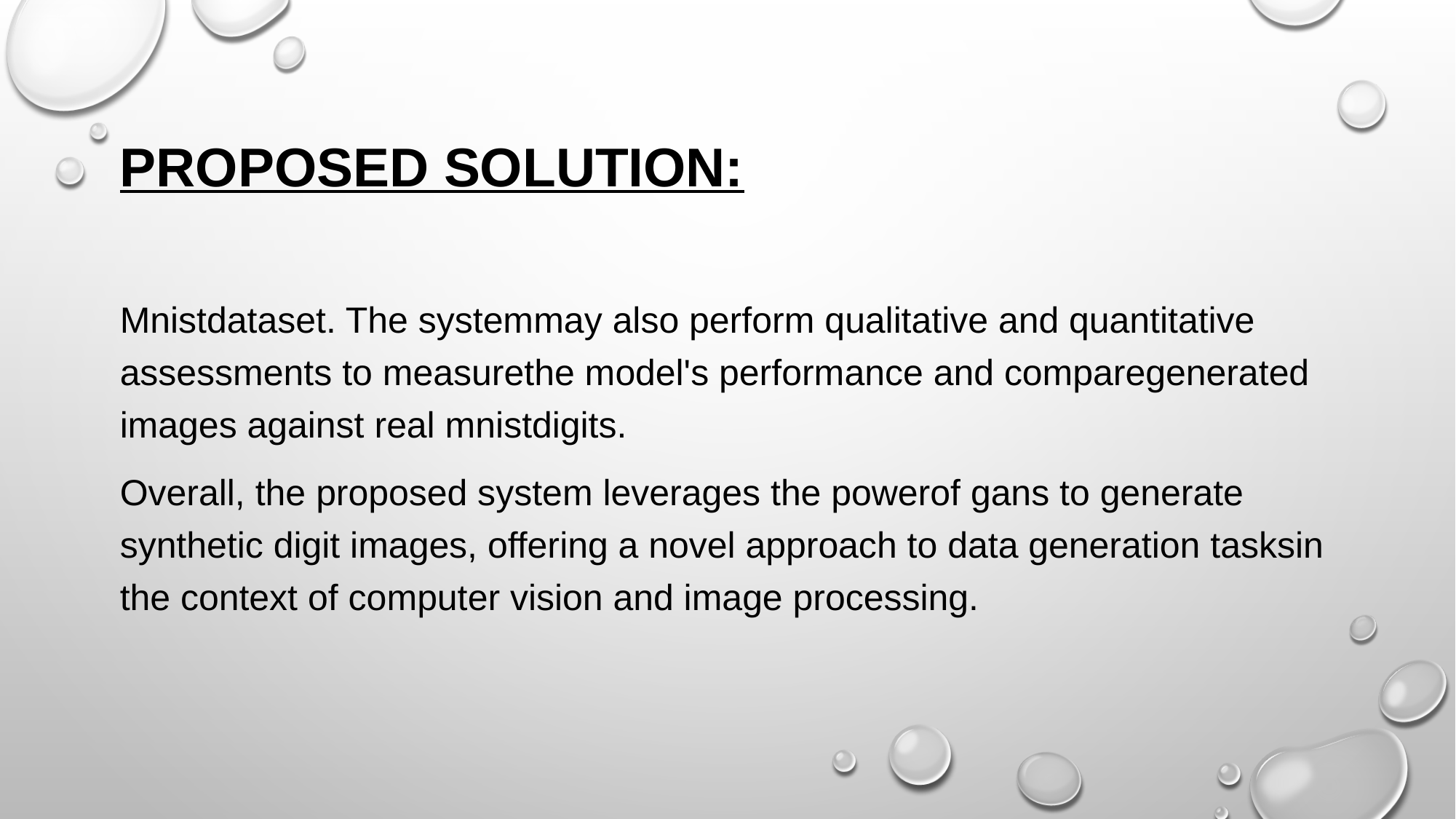

# PROPOSED SOLUTION:
Mnistdataset. The systemmay also perform qualitative and quantitative assessments to measurethe model's performance and comparegenerated images against real mnistdigits.
Overall, the proposed system leverages the powerof gans to generate synthetic digit images, offering a novel approach to data generation tasksin the context of computer vision and image processing.